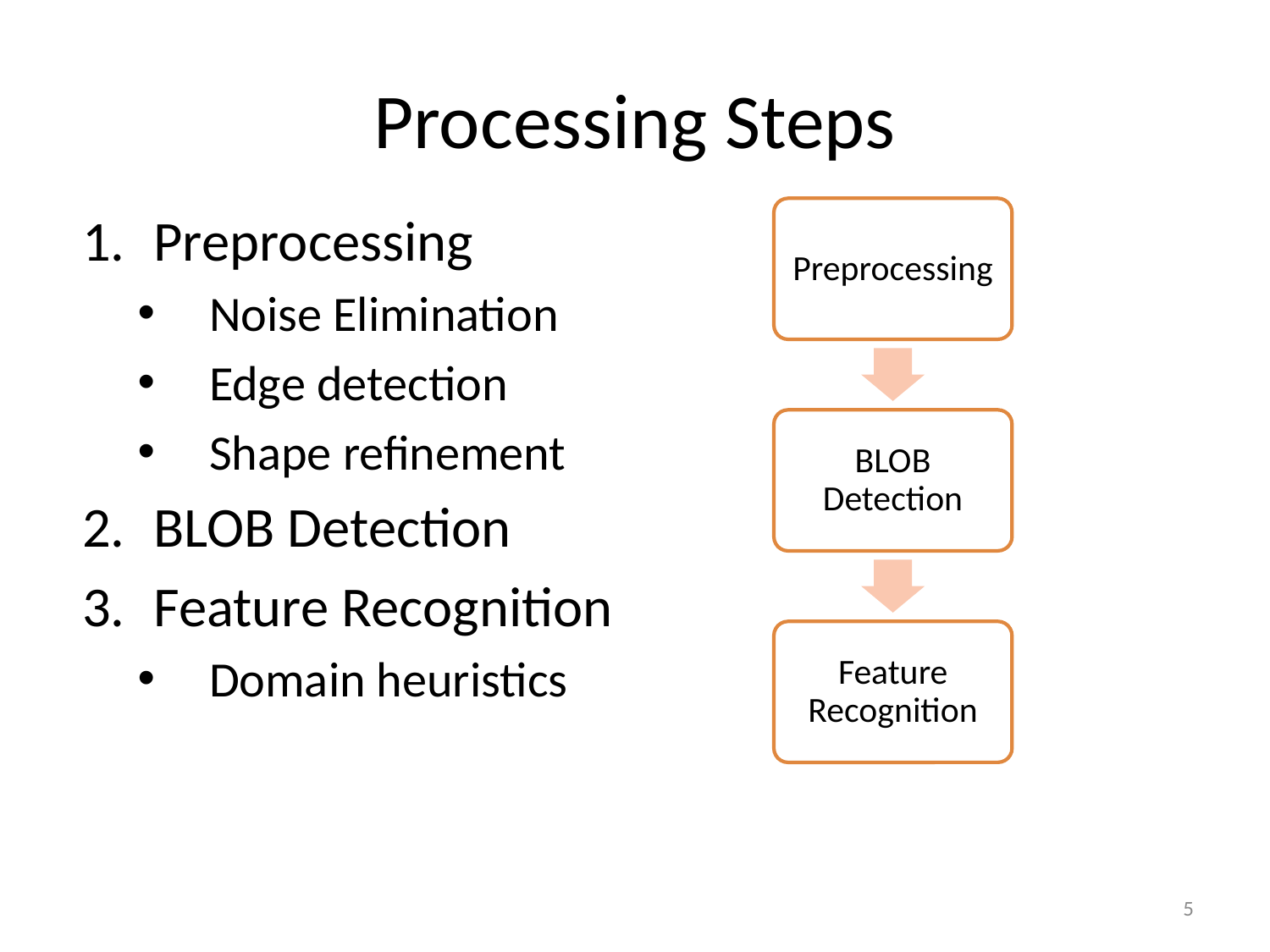

# Processing Steps
Preprocessing
Noise Elimination
Edge detection
Shape refinement
BLOB Detection
Feature Recognition
Domain heuristics

Preprocessing

BLOB Detection

Feature Recognition
5